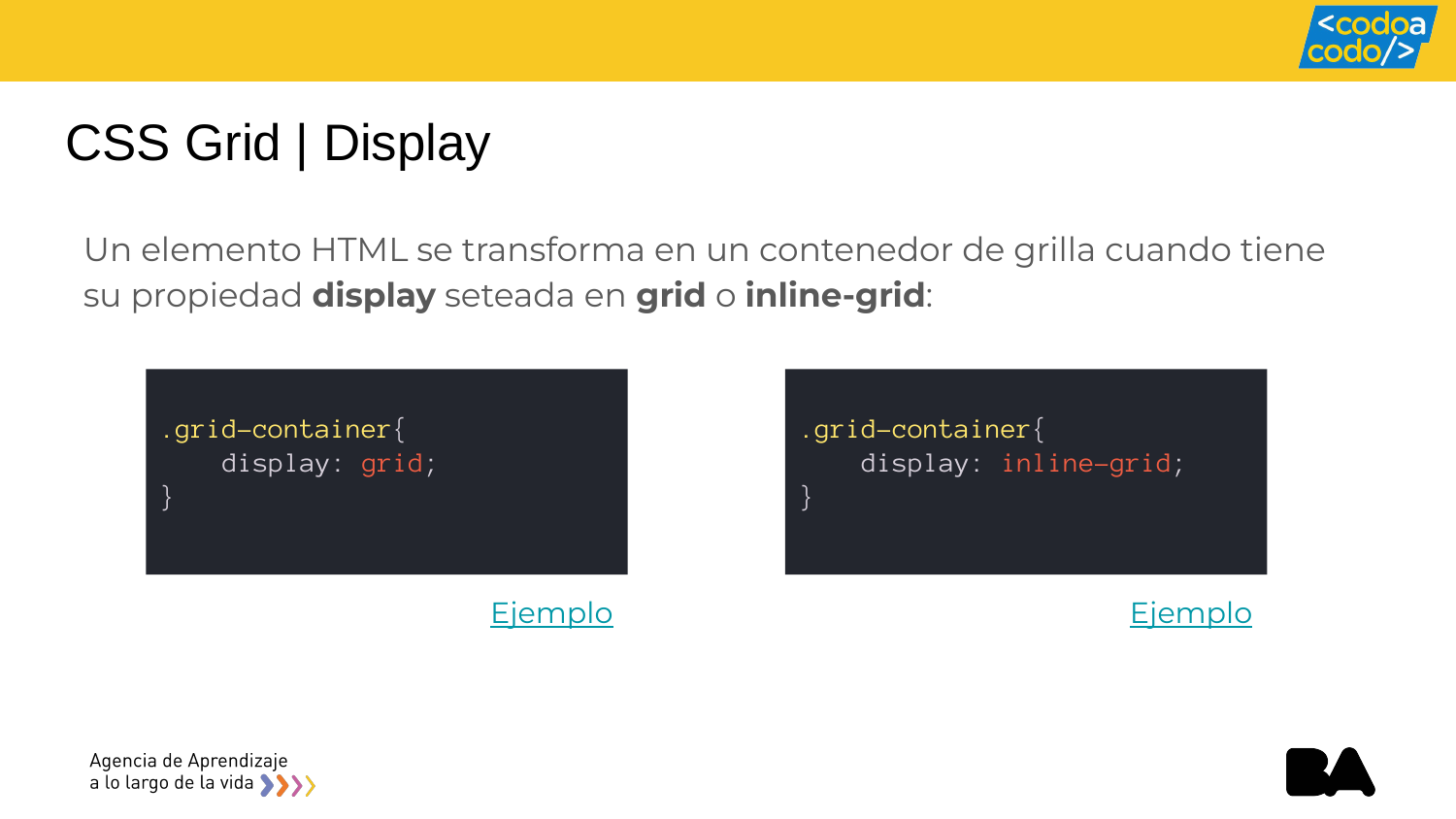

# CSS Grid | Display

Un elemento HTML se transforma en un contenedor de grilla cuando tiene su propiedad display seteada en grid o inline-grid:

.grid-container{
    display: grid;
}

.grid-container{
    display: inline-grid;
}
Ejemplo
Ejemplo